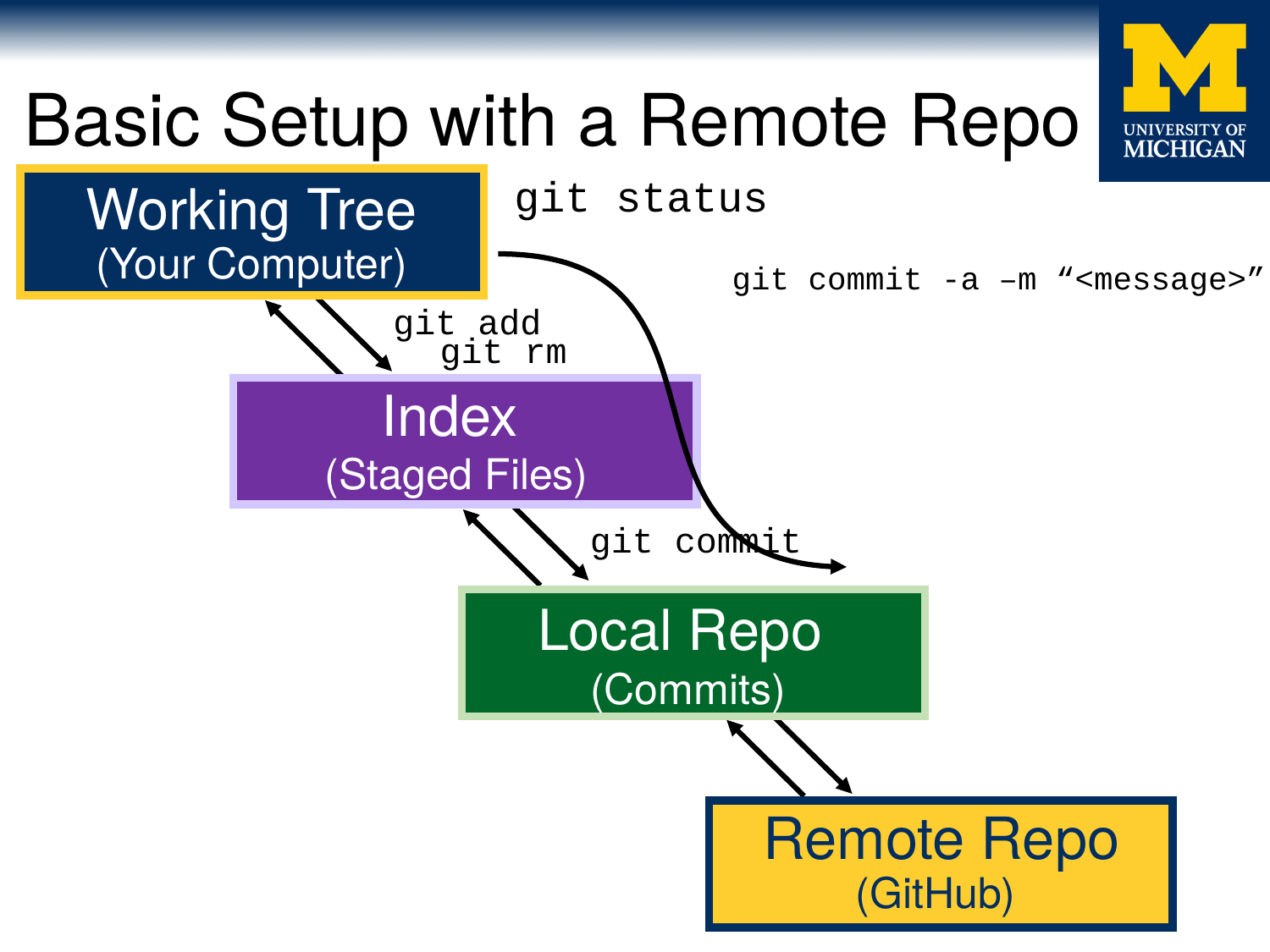

# Basic Setup with a Remote Repo
Working Tree
(Your Computer)
git status

git commit -a –m “<message>”
git add
git rm
Index
(Staged Files)

git commit
Local Repo
(Commits)

Remote Repo (GitHub)